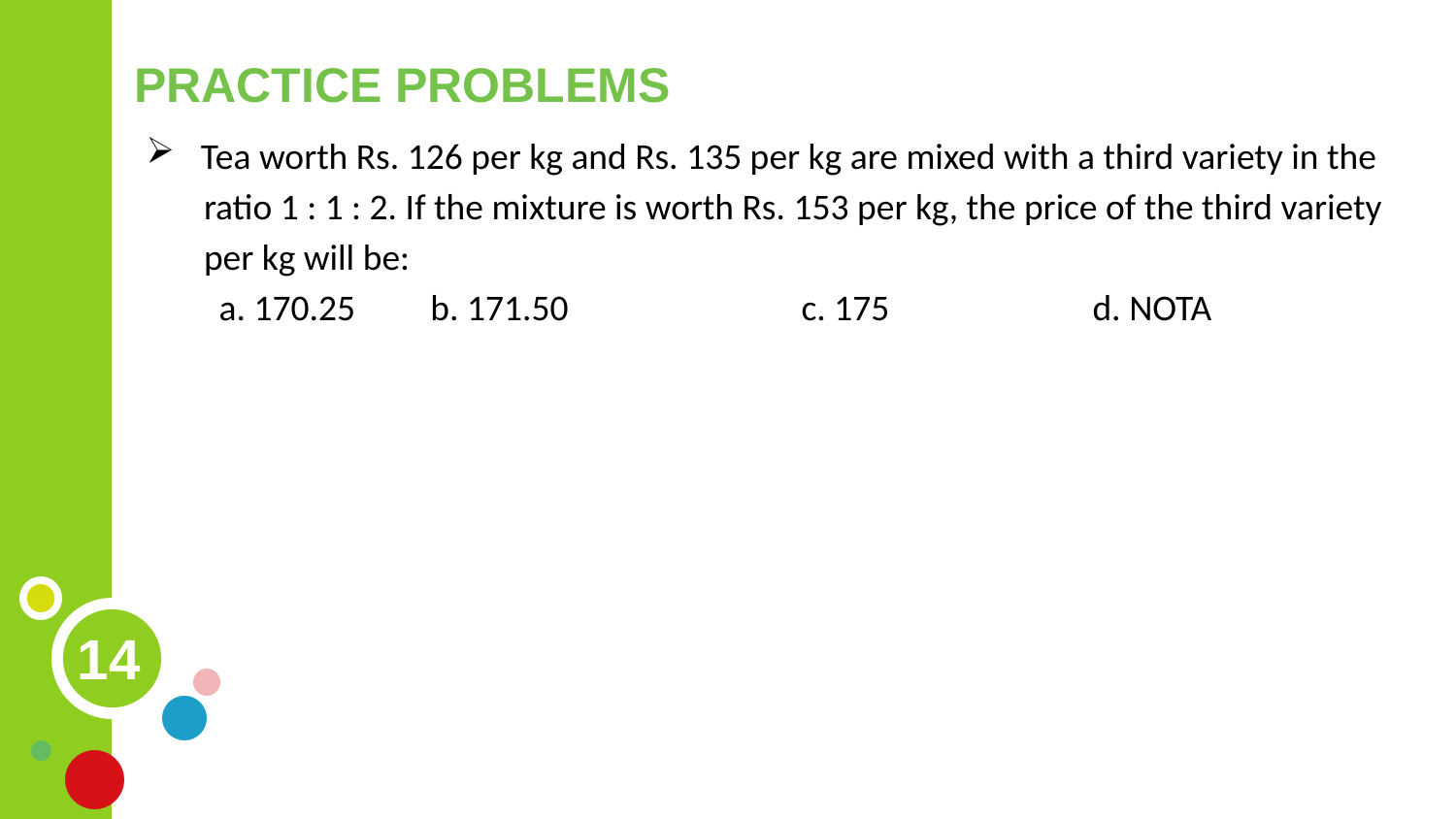

PRACTICE PROBLEMS
Tea worth Rs. 126 per kg and Rs. 135 per kg are mixed with a third variety in the
       ratio 1 : 1 : 2. If the mixture is worth Rs. 153 per kg, the price of the third variety
       per kg will be:
a. 170.25	        b. 171.50		c. 175		d. NOTA
14